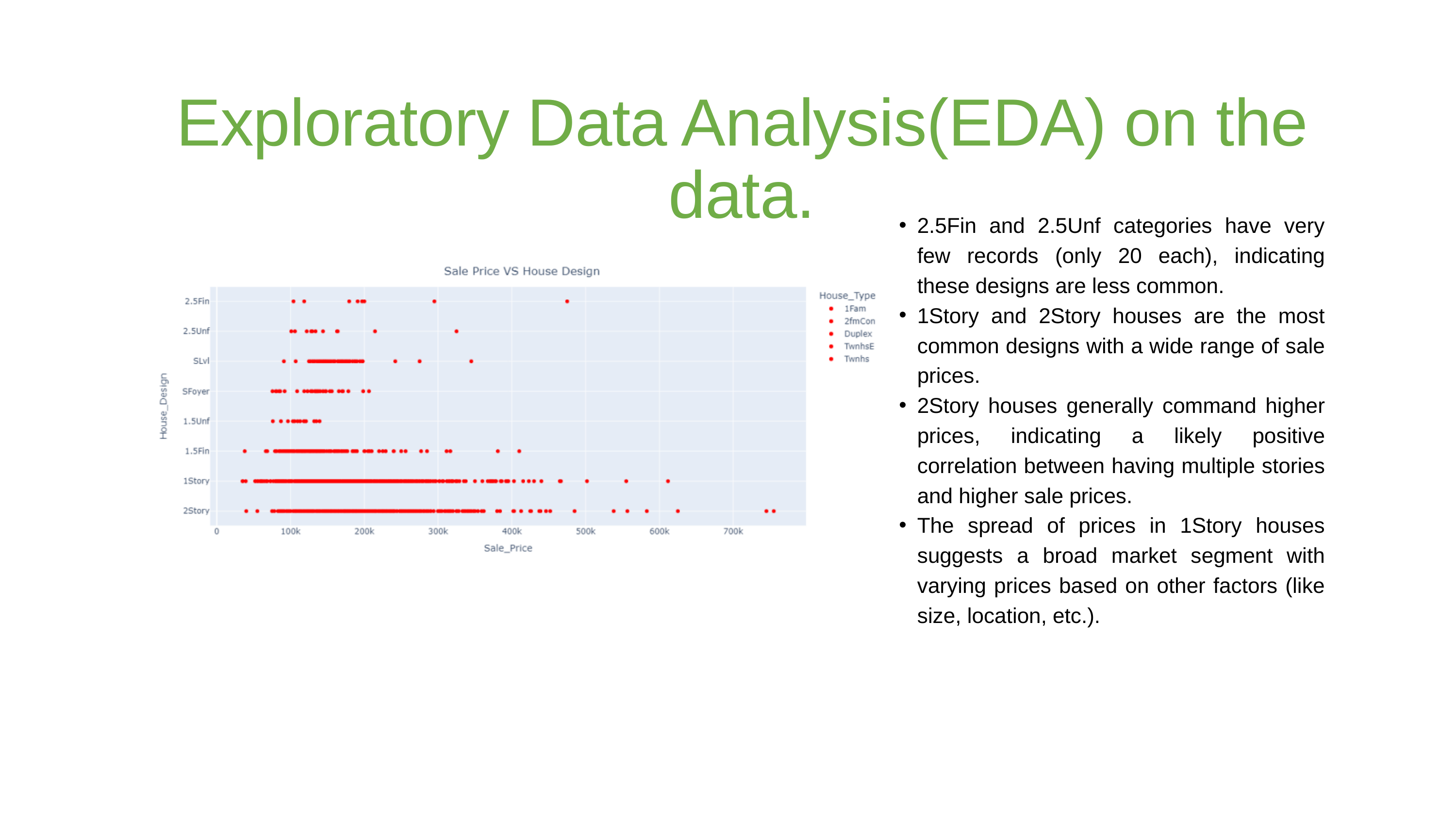

Exploratory Data Analysis(EDA) on the data.
2.5Fin and 2.5Unf categories have very few records (only 20 each), indicating these designs are less common.
1Story and 2Story houses are the most common designs with a wide range of sale prices.
2Story houses generally command higher prices, indicating a likely positive correlation between having multiple stories and higher sale prices.
The spread of prices in 1Story houses suggests a broad market segment with varying prices based on other factors (like size, location, etc.).